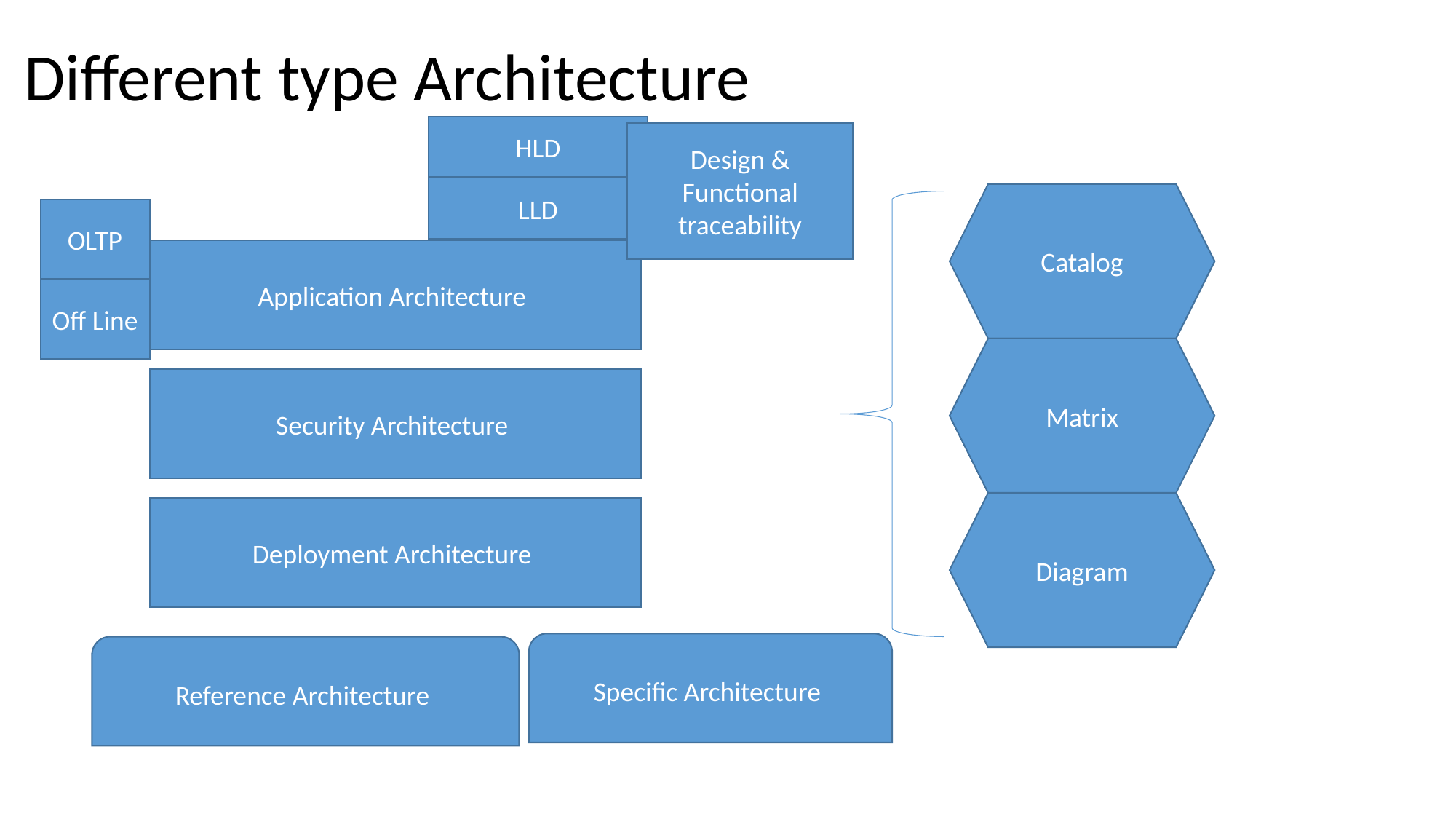

# Different type Architecture
HLD
Design & Functional traceability
LLD
Catalog

OLTP
Application Architecture
Off Line
Matrix
Security Architecture
Diagram
Deployment Architecture
Specific Architecture
Reference Architecture